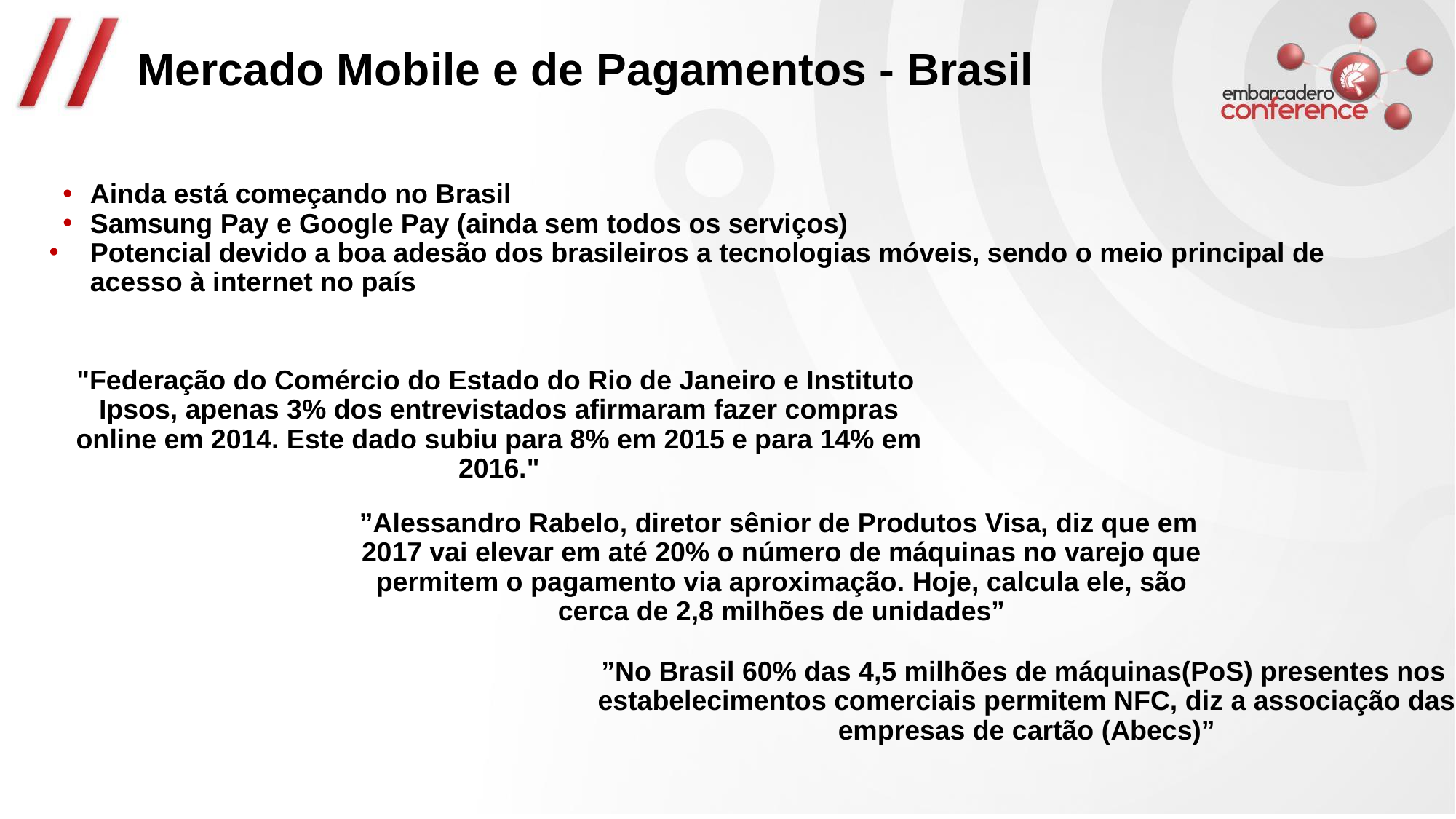

# Mercado Mobile e de Pagamentos - Brasil
Ainda está começando no Brasil
Samsung Pay e Google Pay (ainda sem todos os serviços)
Potencial devido a boa adesão dos brasileiros a tecnologias móveis, sendo o meio principal de acesso à internet no país
"Federação do Comércio do Estado do Rio de Janeiro e Instituto Ipsos, apenas 3% dos entrevistados afirmaram fazer compras online em 2014. Este dado subiu para 8% em 2015 e para 14% em 2016."
”Alessandro Rabelo, diretor sênior de Produtos Visa, diz que em 2017 vai elevar em até 20% o número de máquinas no varejo que permitem o pagamento via aproximação. Hoje, calcula ele, são cerca de 2,8 milhões de unidades”
”No Brasil 60% das 4,5 milhões de máquinas(PoS) presentes nos estabelecimentos comerciais permitem NFC, diz a associação das empresas de cartão (Abecs)”